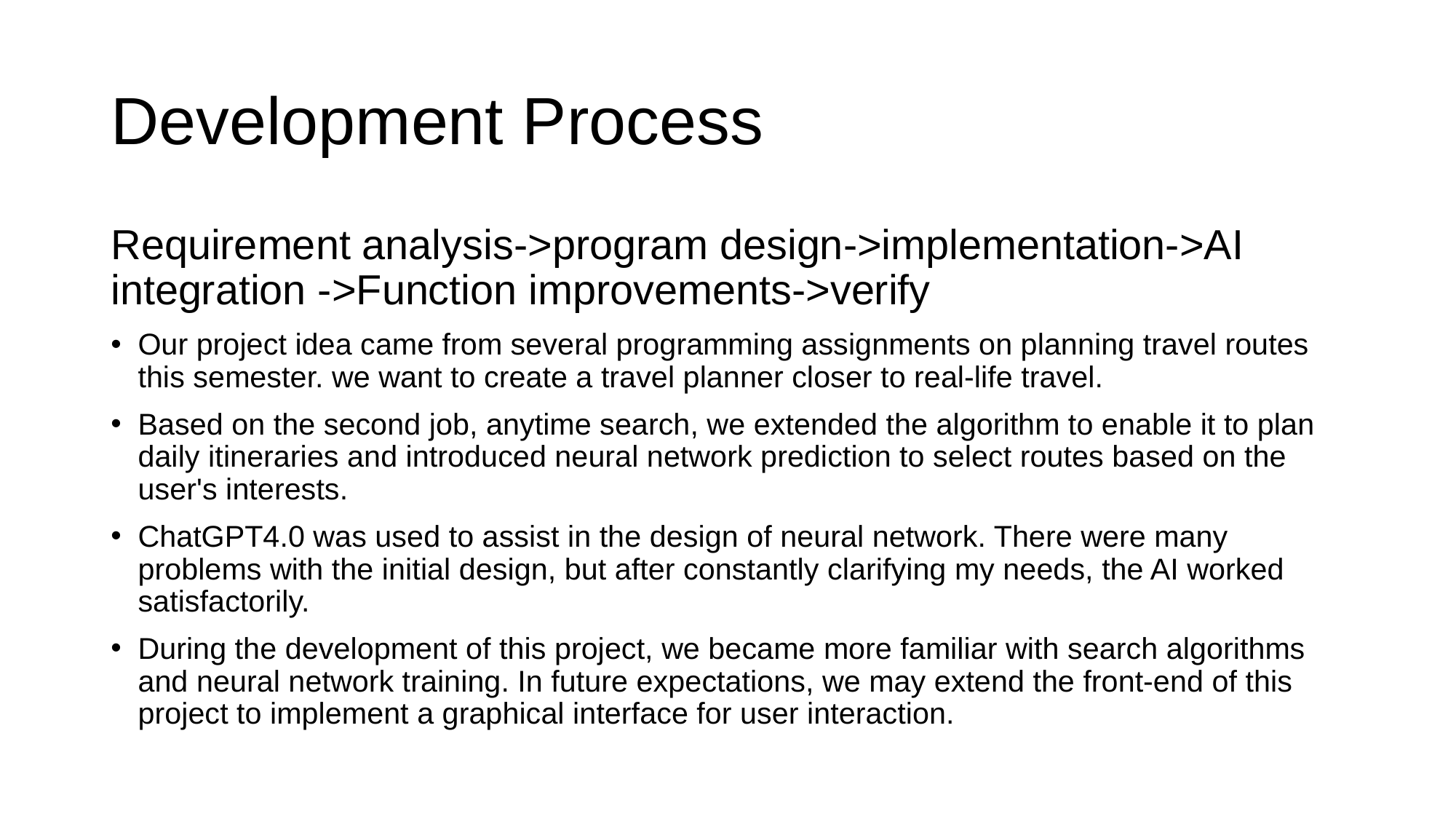

# Development Process
Requirement analysis->program design->implementation->AI integration ->Function improvements->verify
Our project idea came from several programming assignments on planning travel routes this semester. we want to create a travel planner closer to real-life travel.
Based on the second job, anytime search, we extended the algorithm to enable it to plan daily itineraries and introduced neural network prediction to select routes based on the user's interests.
ChatGPT4.0 was used to assist in the design of neural network. There were many problems with the initial design, but after constantly clarifying my needs, the AI worked satisfactorily.
During the development of this project, we became more familiar with search algorithms and neural network training. In future expectations, we may extend the front-end of this project to implement a graphical interface for user interaction.